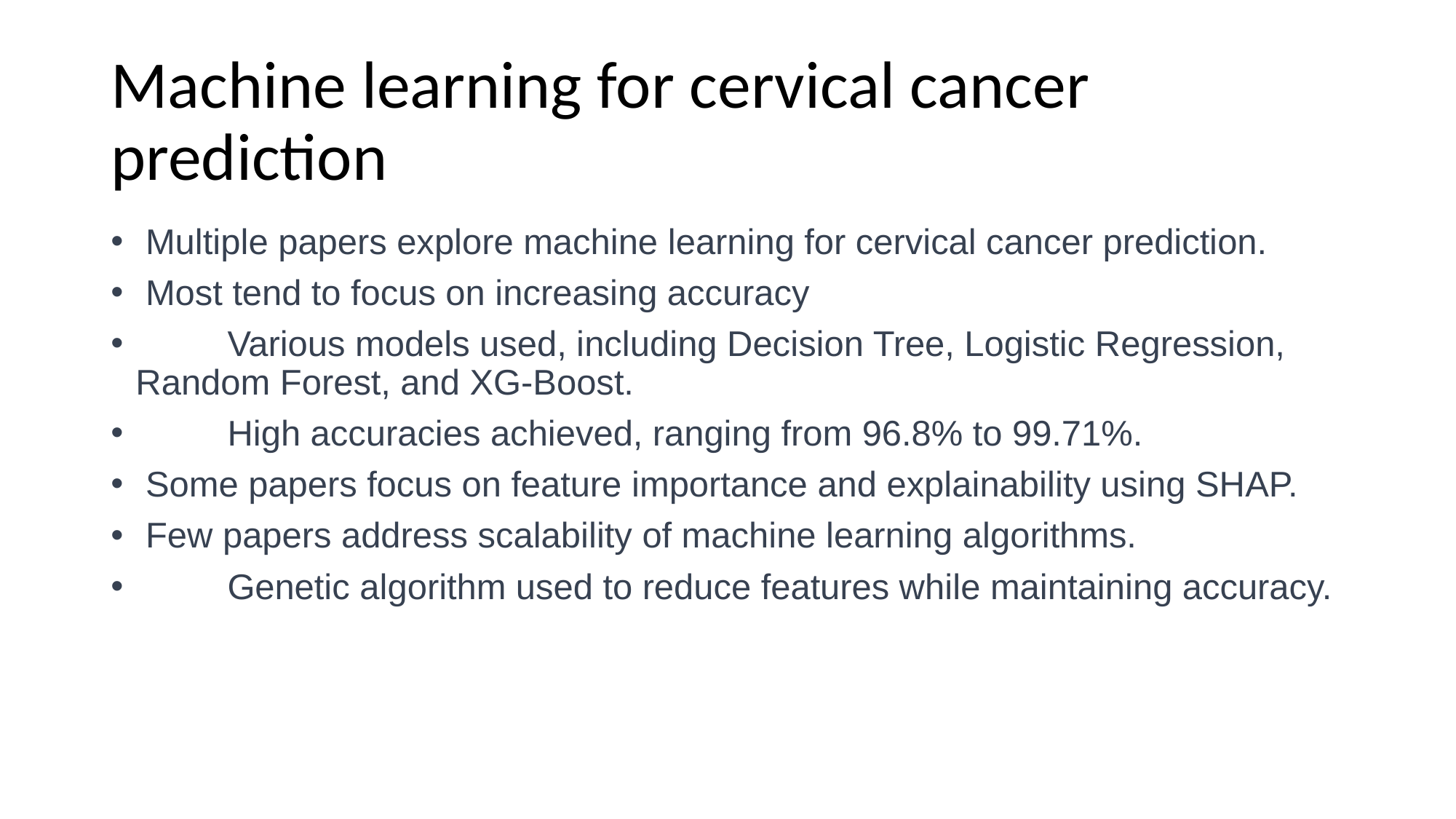

# Machine learning for cervical cancer prediction
 Multiple papers explore machine learning for cervical cancer prediction.
 Most tend to focus on increasing accuracy
 	Various models used, including Decision Tree, Logistic Regression, Random Forest, and XG-Boost.
 	High accuracies achieved, ranging from 96.8% to 99.71%.
 Some papers focus on feature importance and explainability using SHAP.
 Few papers address scalability of machine learning algorithms.
 	Genetic algorithm used to reduce features while maintaining accuracy.